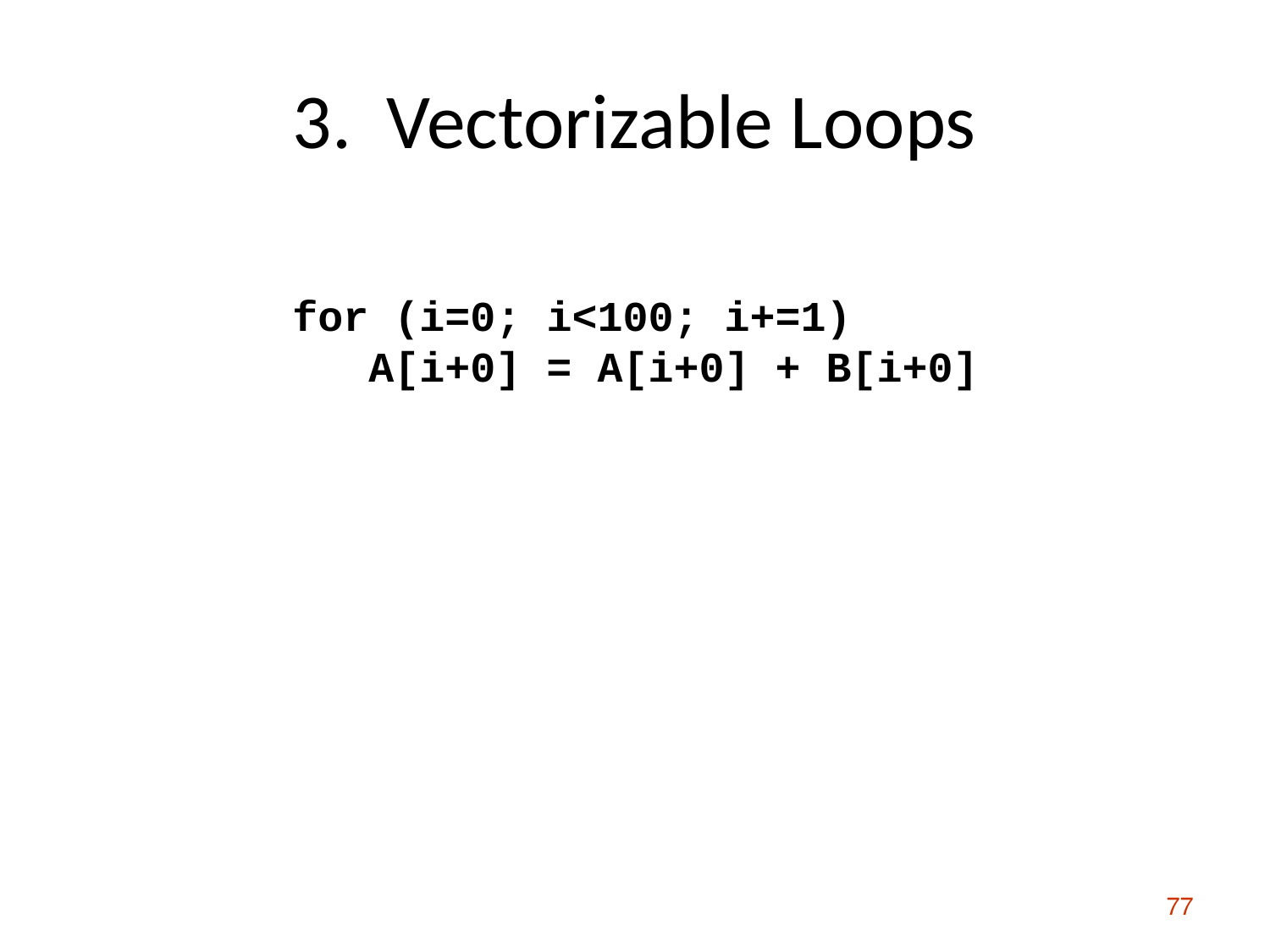

# 3.  Vectorizable Loops
for (i=0; i<100; i+=1)
   A[i+0] = A[i+0] + B[i+0]
77